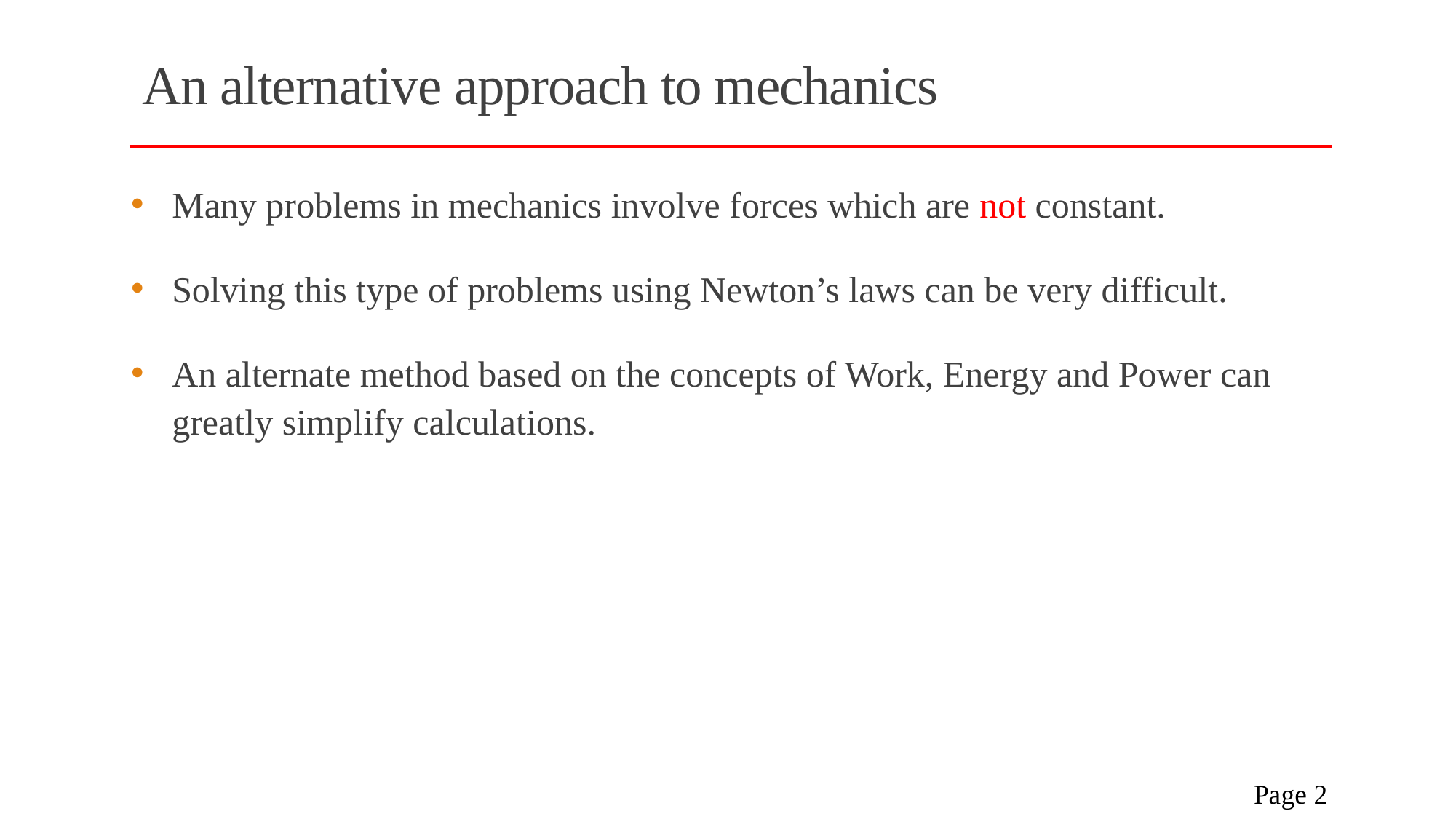

# An alternative approach to mechanics
Many problems in mechanics involve forces which are not constant.
Solving this type of problems using Newton’s laws can be very difficult.
An alternate method based on the concepts of Work, Energy and Power can greatly simplify calculations.

 Page 2